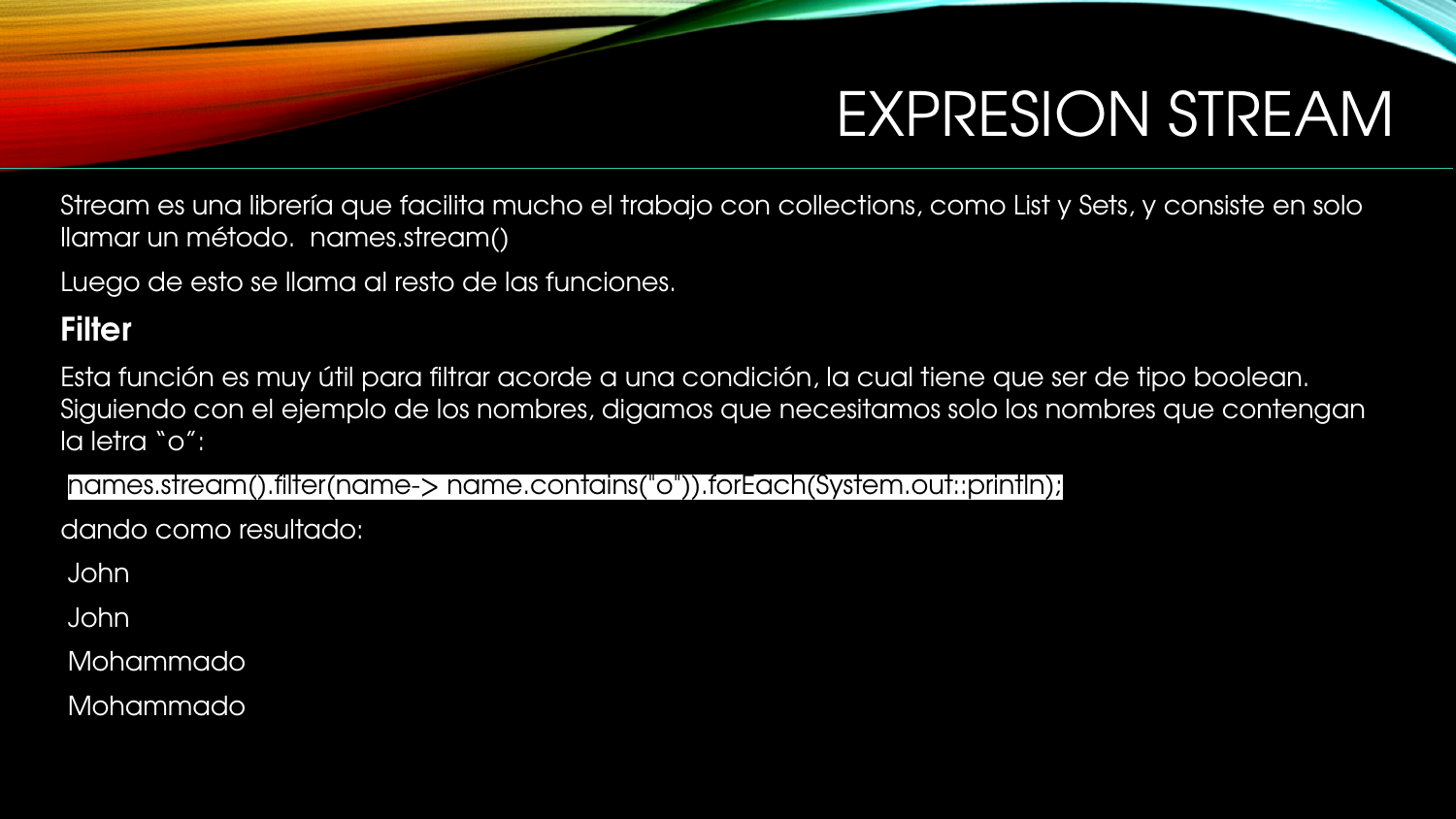

# EXPRESION STREAM
Stream es una librería que facilita mucho el trabajo con collections, como List y Sets, y consiste en solo llamar un método.  names.stream()
Luego de esto se llama al resto de las funciones.
Filter
Esta función es muy útil para filtrar acorde a una condición, la cual tiene que ser de tipo boolean. Siguiendo con el ejemplo de los nombres, digamos que necesitamos solo los nombres que contengan la letra “o”:
 names.stream().filter(name-> name.contains("o")).forEach(System.out::println);
dando como resultado:
 John
 John
 Mohammado
 Mohammado